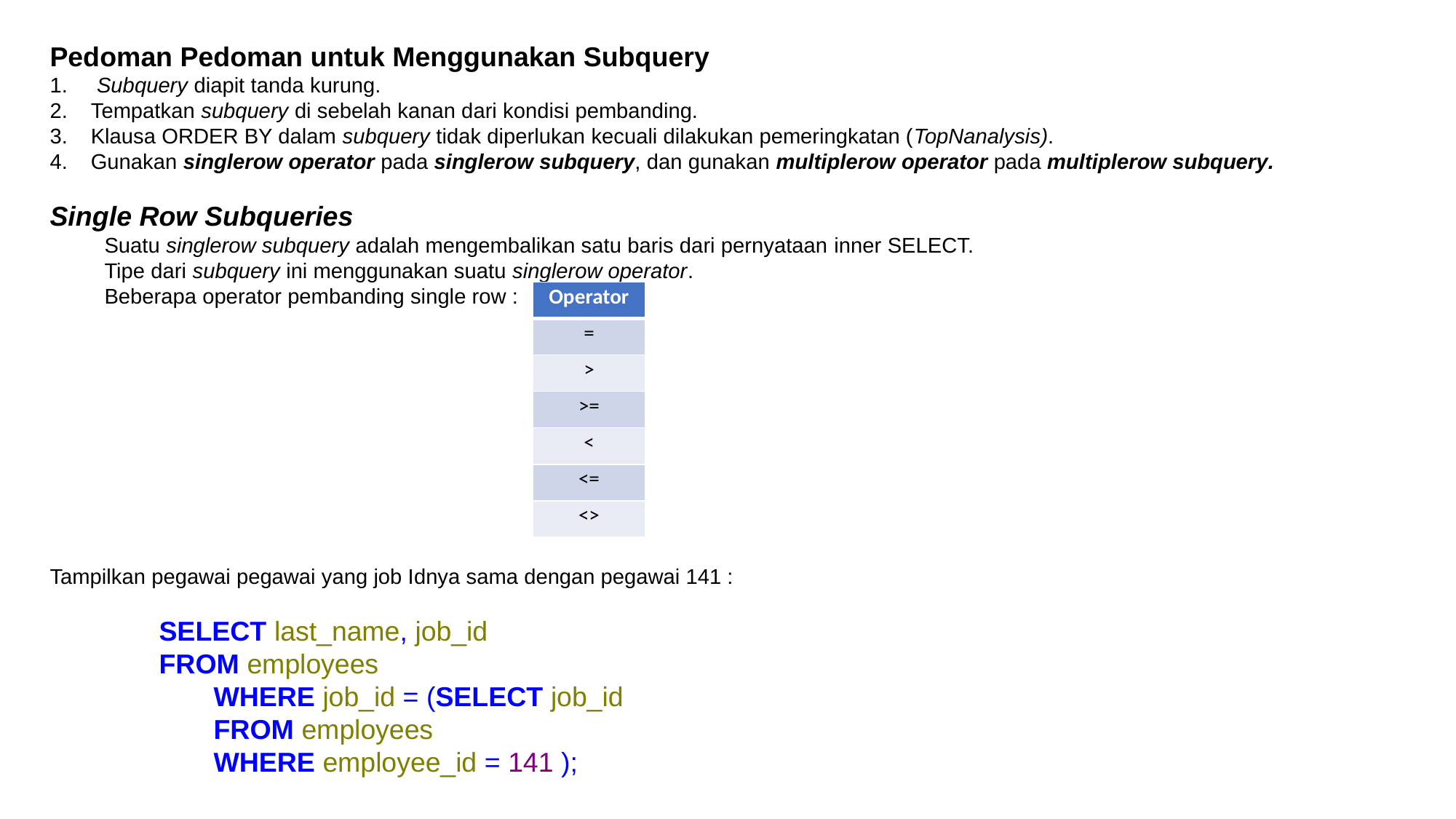

Pedoman Pedoman untuk Menggunakan Subquery
 Subquery diapit tanda kurung.
Tempatkan subquery di sebelah kanan dari kondisi pembanding.
Klausa ORDER BY dalam subquery tidak diperlukan kecuali dilakukan pemeringkatan (TopNanalysis).
Gunakan singlerow operator pada singlerow subquery, dan gunakan multiplerow operator pada multiplerow subquery.

Single Row Subqueries
Suatu singlerow subquery adalah mengembalikan satu baris dari pernyataan inner SELECT.
Tipe dari subquery ini menggunakan suatu singlerow operator.
Beberapa operator pembanding single row :

Tampilkan pegawai pegawai yang job Idnya sama dengan pegawai 141 :

SELECT last_name, job_id
FROM employees
WHERE job_id = (SELECT job_id
FROM employees
WHERE employee_id = 141 );

| Operator |
| --- |
| = |
| > |
| >= |
| < |
| <= |
| <> |